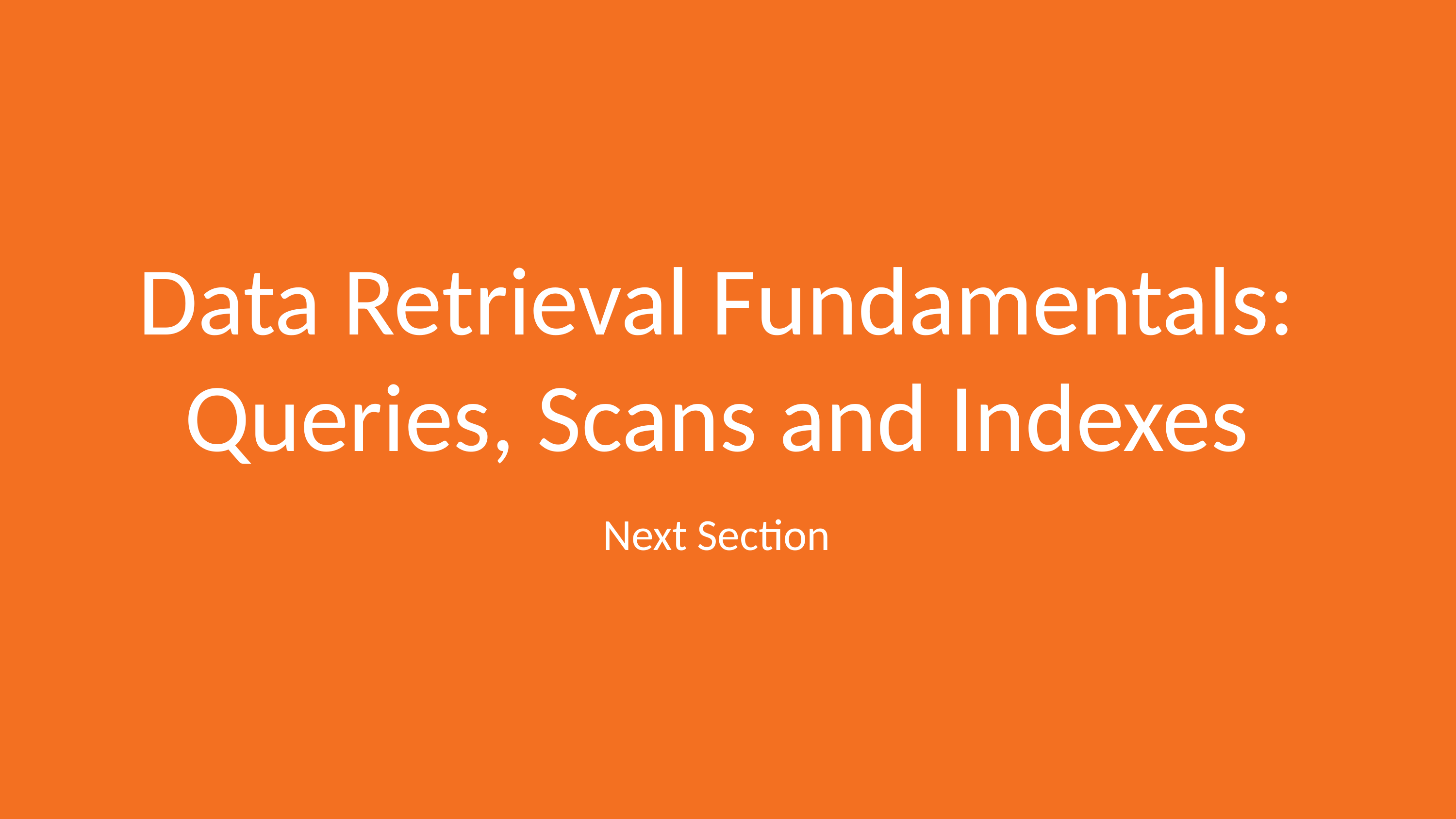

# Data Retrieval Fundamentals: Queries, Scans and Indexes
Next Section